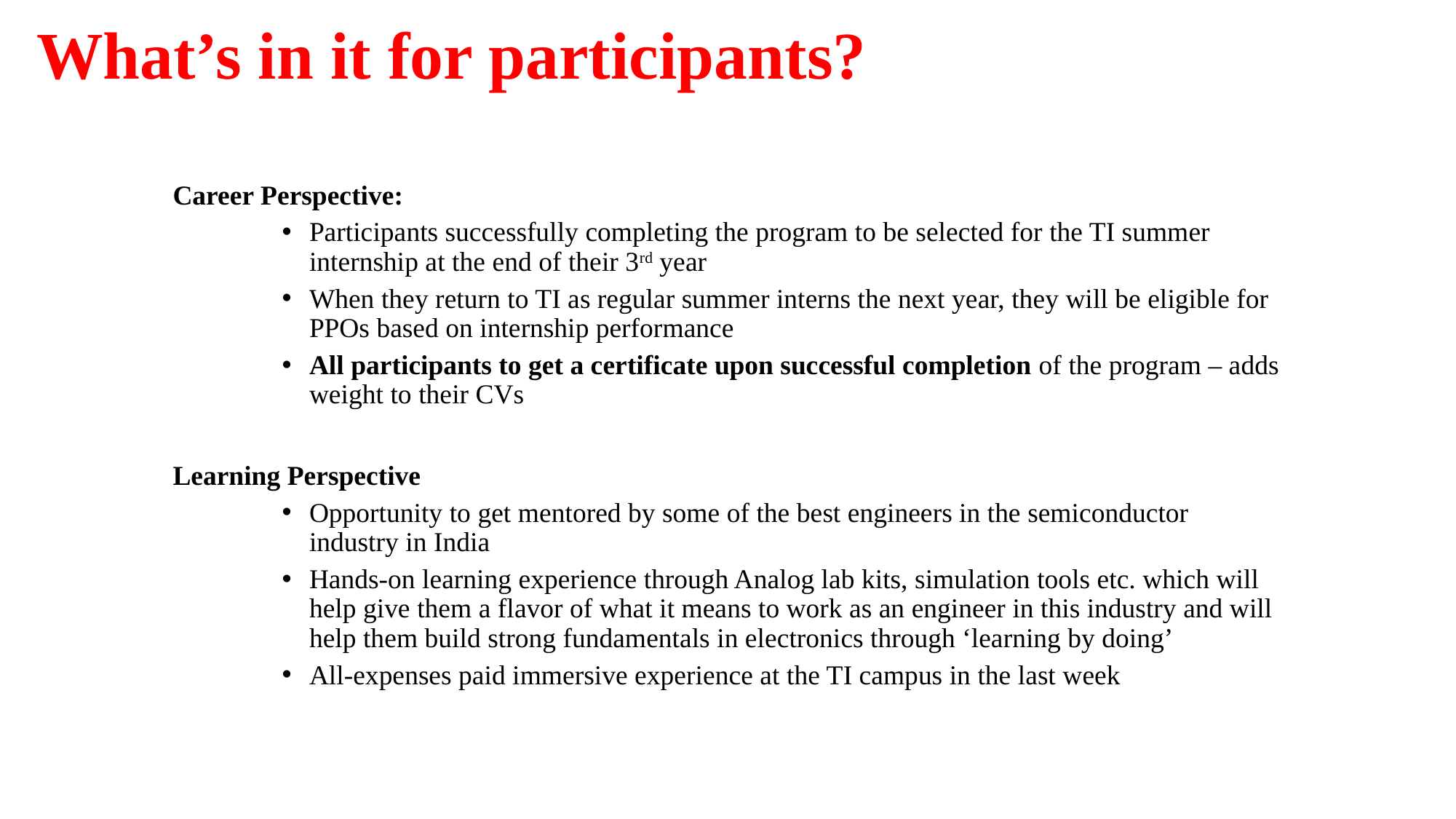

# What’s in it for participants?

Career Perspective:
Participants successfully completing the program to be selected for the TI summer internship at the end of their 3rd year
When they return to TI as regular summer interns the next year, they will be eligible for PPOs based on internship performance
All participants to get a certificate upon successful completion of the program – adds weight to their CVs

Learning Perspective
Opportunity to get mentored by some of the best engineers in the semiconductor industry in India
Hands-on learning experience through Analog lab kits, simulation tools etc. which will help give them a flavor of what it means to work as an engineer in this industry and will help them build strong fundamentals in electronics through ‘learning by doing’
All-expenses paid immersive experience at the TI campus in the last week